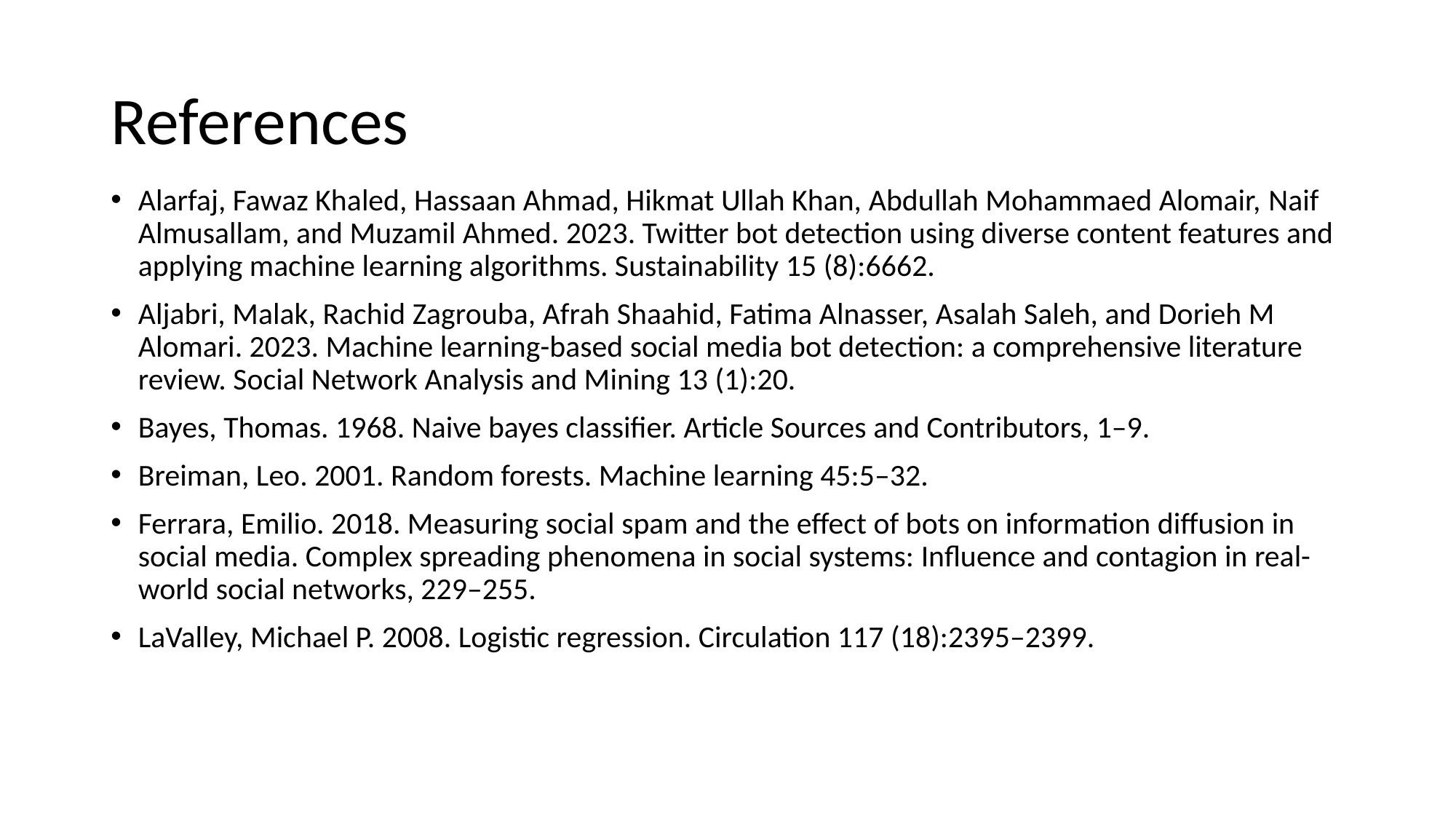

# References
Alarfaj, Fawaz Khaled, Hassaan Ahmad, Hikmat Ullah Khan, Abdullah Mohammaed Alomair, Naif Almusallam, and Muzamil Ahmed. 2023. Twitter bot detection using diverse content features and applying machine learning algorithms. Sustainability 15 (8):6662.
Aljabri, Malak, Rachid Zagrouba, Afrah Shaahid, Fatima Alnasser, Asalah Saleh, and Dorieh M Alomari. 2023. Machine learning-based social media bot detection: a comprehensive literature review. Social Network Analysis and Mining 13 (1):20.
Bayes, Thomas. 1968. Naive bayes classifier. Article Sources and Contributors, 1–9.
Breiman, Leo. 2001. Random forests. Machine learning 45:5–32.
Ferrara, Emilio. 2018. Measuring social spam and the effect of bots on information diffusion in social media. Complex spreading phenomena in social systems: Influence and contagion in real-world social networks, 229–255.
LaValley, Michael P. 2008. Logistic regression. Circulation 117 (18):2395–2399.